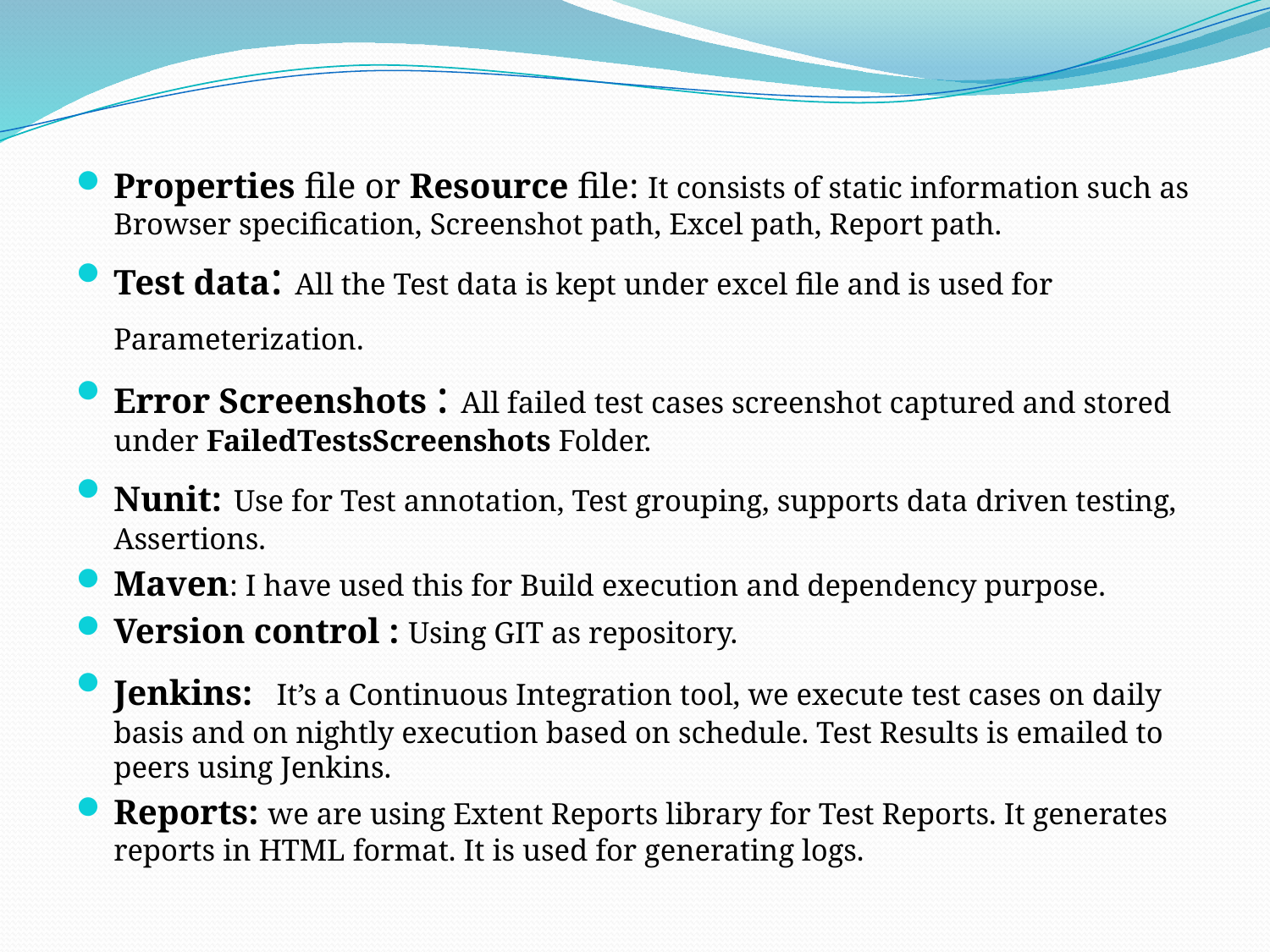

Properties file or Resource file: It consists of static information such as Browser specification, Screenshot path, Excel path, Report path.
Test data: All the Test data is kept under excel file and is used for Parameterization.
Error Screenshots : All failed test cases screenshot captured and stored under FailedTestsScreenshots Folder.
Nunit: Use for Test annotation, Test grouping, supports data driven testing, Assertions.
Maven: I have used this for Build execution and dependency purpose.
Version control : Using GIT as repository.
Jenkins:  It’s a Continuous Integration tool, we execute test cases on daily basis and on nightly execution based on schedule. Test Results is emailed to peers using Jenkins.
Reports: we are using Extent Reports library for Test Reports. It generates reports in HTML format. It is used for generating logs.